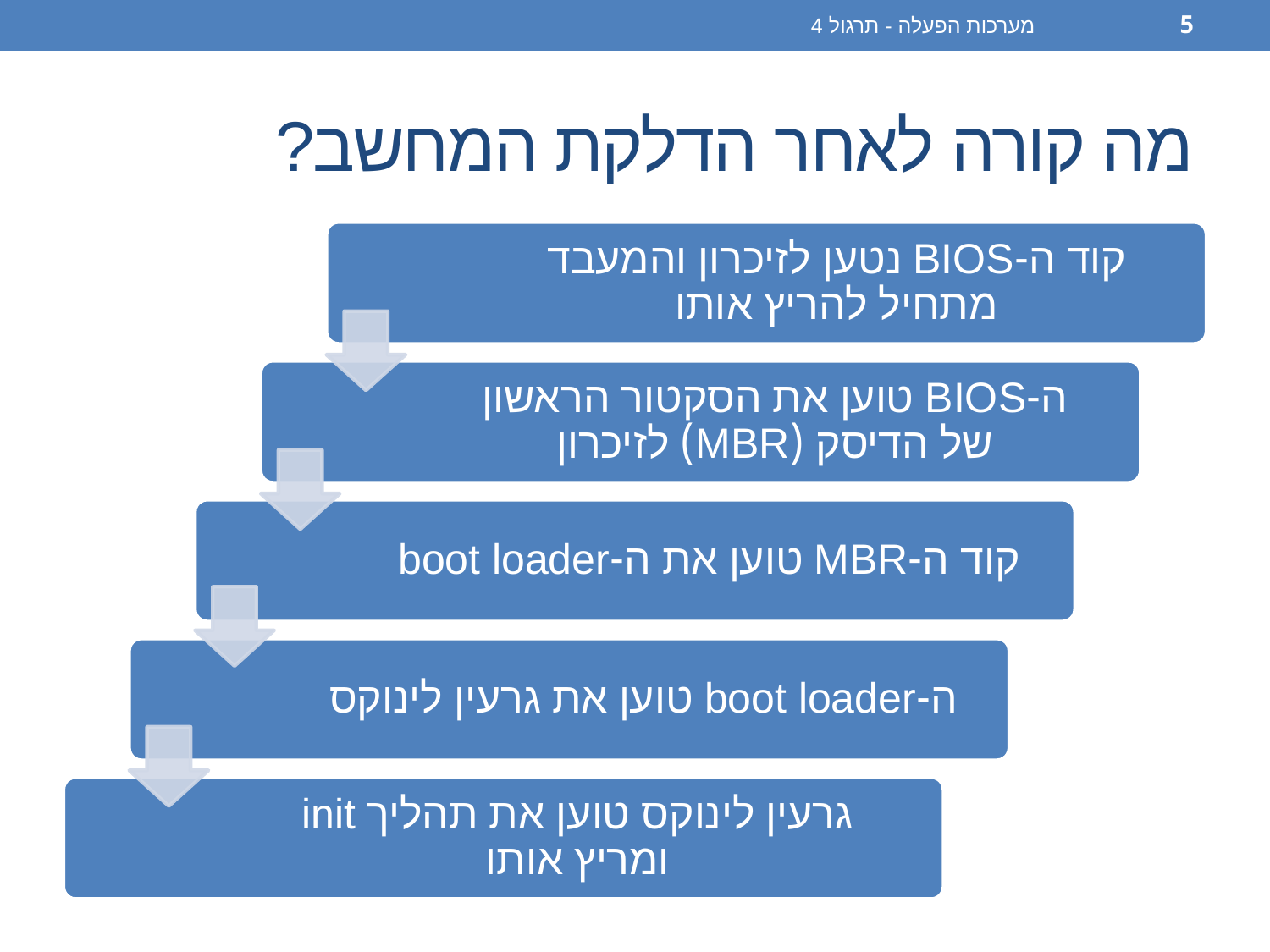

מערכות הפעלה - תרגול 4
5
# מה קורה לאחר הדלקת המחשב?
קוד ה-BIOS נטען לזיכרון והמעבד מתחיל להריץ אותו
ה-BIOS טוען את הסקטור הראשון
של הדיסק (MBR) לזיכרון
קוד ה-MBR טוען את ה-boot loader
ה-boot loader טוען את גרעין לינוקס
גרעין לינוקס טוען את תהליך init
ומריץ אותו